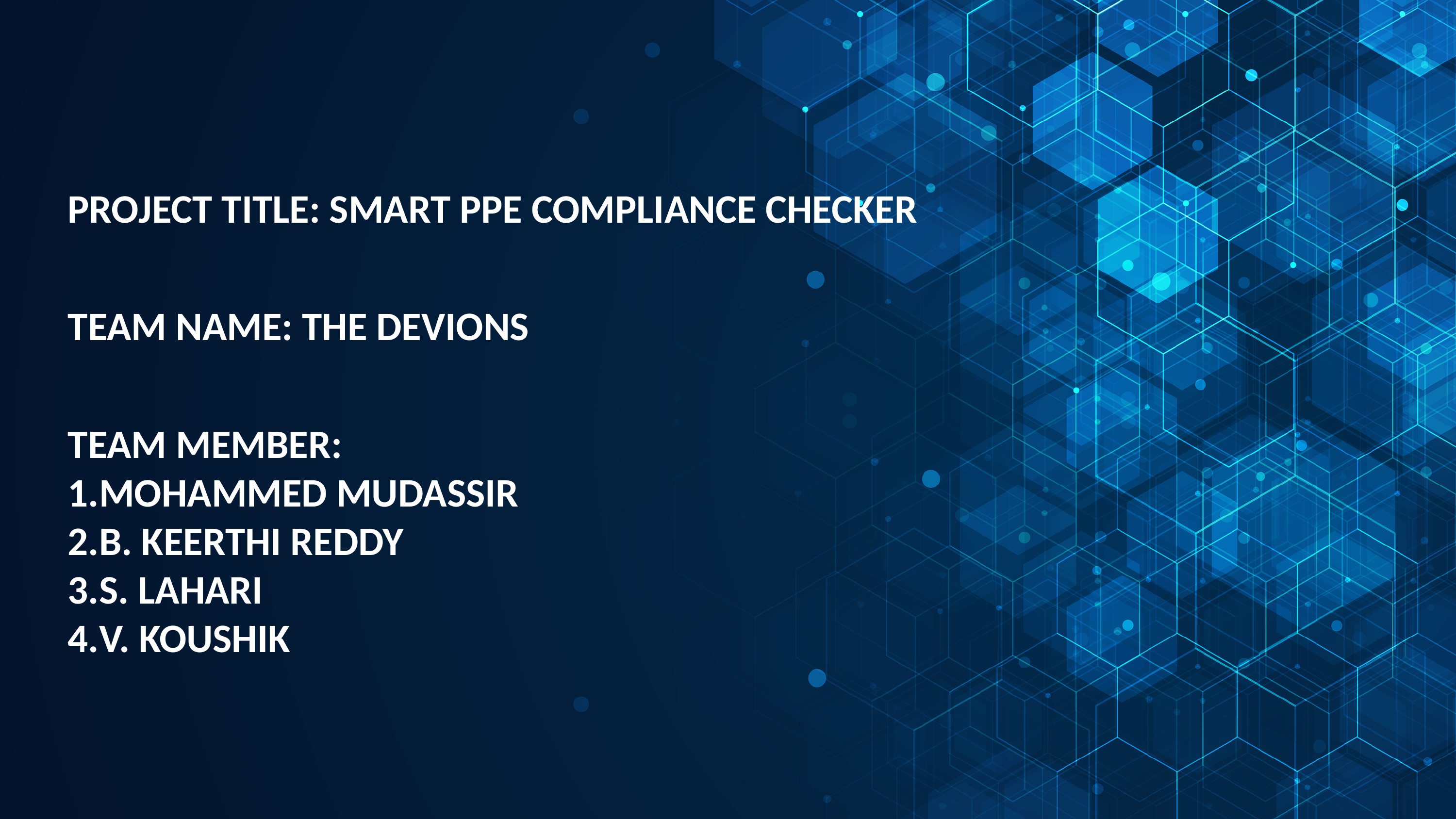

PROJECT TITLE: SMART PPE COMPLIANCE CHECKER
TEAM NAME: THE DEVIONS
TEAM MEMBER:
MOHAMMED MUDASSIR
B. KEERTHI REDDY
S. LAHARI
V. KOUSHIK